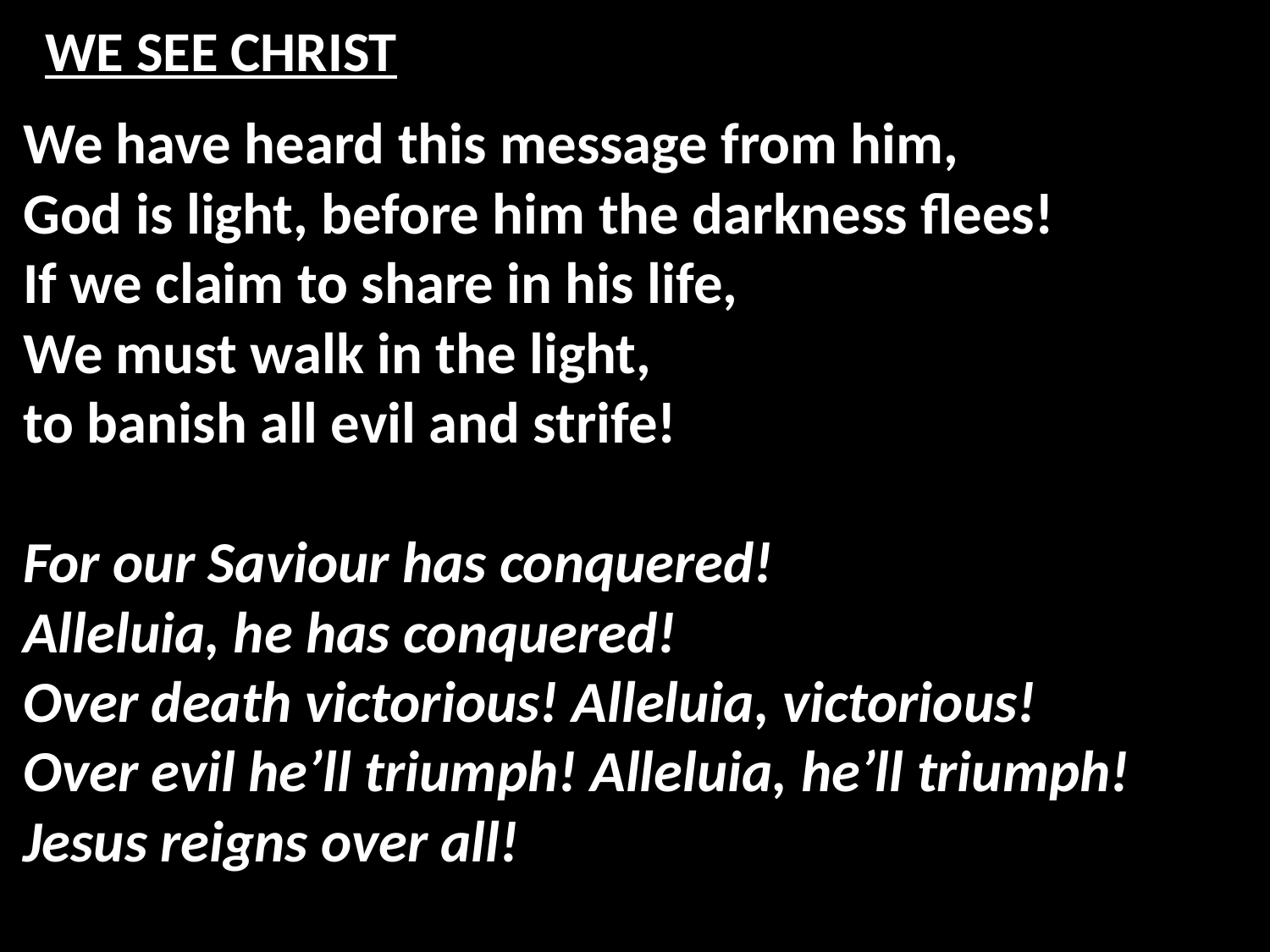

# WE SEE CHRIST
We have heard this message from him,
God is light, before him the darkness flees!
If we claim to share in his life,
We must walk in the light,
to banish all evil and strife!

For our Saviour has conquered!
Alleluia, he has conquered!
Over death victorious! Alleluia, victorious!
Over evil he’ll triumph! Alleluia, he’ll triumph!
Jesus reigns over all!